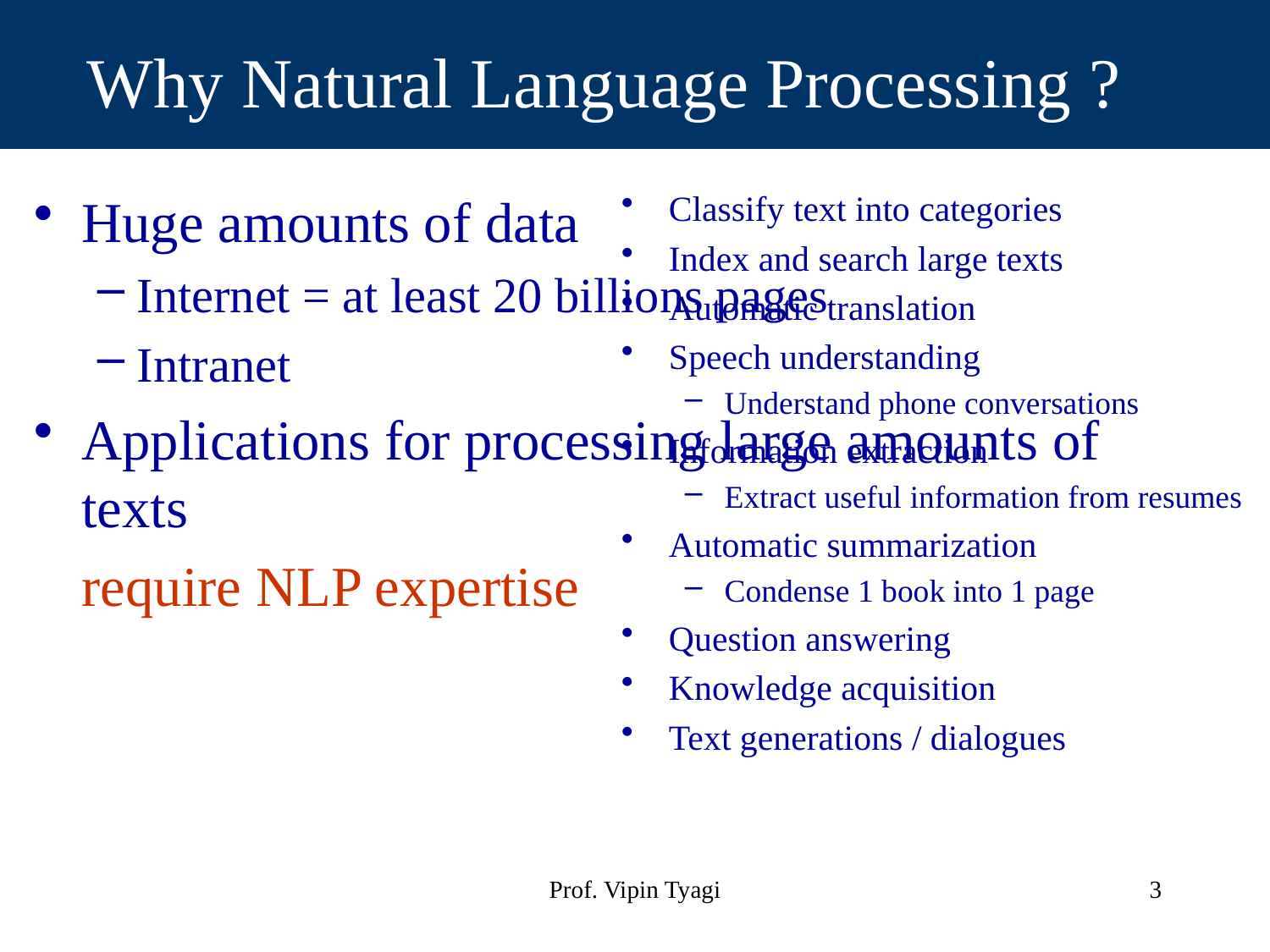

# Why Natural Language Processing ?
Huge amounts of data
Internet = at least 20 billions pages
Intranet
Applications for processing large amounts of texts
	require NLP expertise
Classify text into categories
Index and search large texts
Automatic translation
Speech understanding
Understand phone conversations
Information extraction
Extract useful information from resumes
Automatic summarization
Condense 1 book into 1 page
Question answering
Knowledge acquisition
Text generations / dialogues

Prof. Vipin Tyagi
3